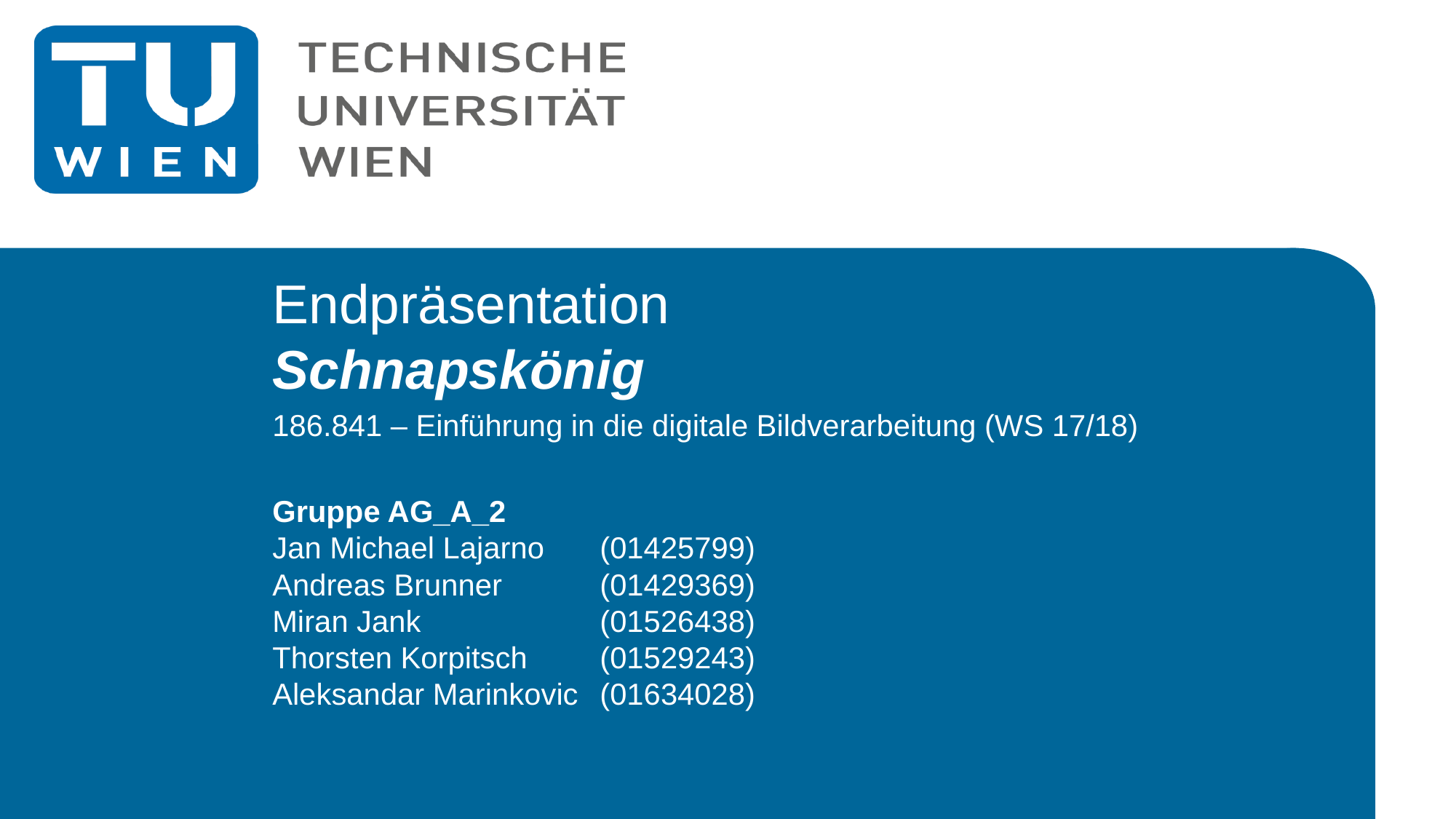

# Endpräsentation Schnapskönig
186.841 – Einführung in die digitale Bildverarbeitung (WS 17/18)
Gruppe AG_A_2
Jan Michael Lajarno 	(01425799)
Andreas Brunner 	(01429369)
Miran Jank 		(01526438)
Thorsten Korpitsch 	(01529243)
Aleksandar Marinkovic 	(01634028)